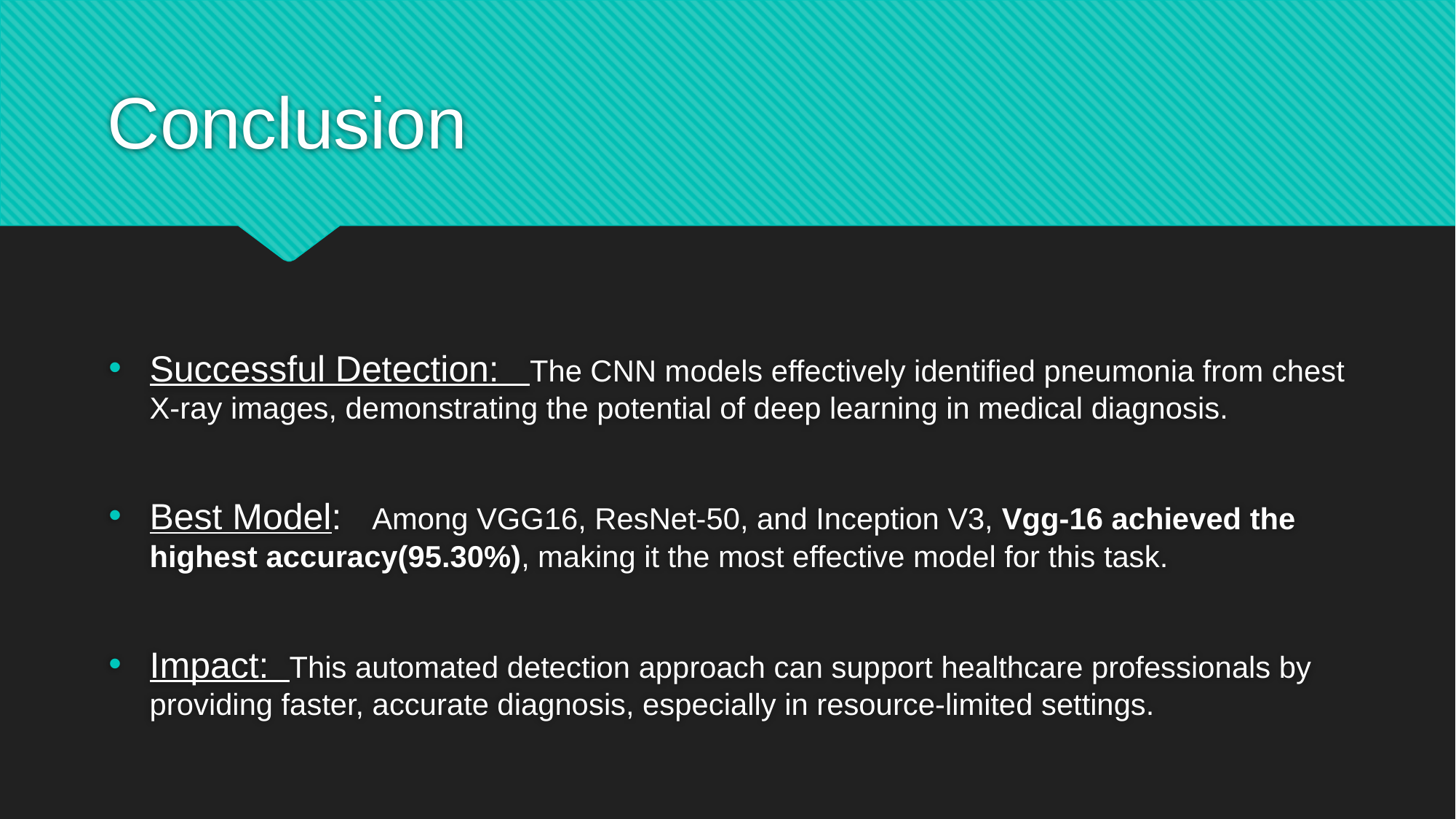

# Conclusion

Successful Detection:   The CNN models effectively identified pneumonia from chest X-ray images, demonstrating the potential of deep learning in medical diagnosis.

Best Model:   Among VGG16, ResNet-50, and Inception V3, Vgg-16 achieved the highest accuracy(95.30%), making it the most effective model for this task.

Impact:  This automated detection approach can support healthcare professionals by providing faster, accurate diagnosis, especially in resource-limited settings.